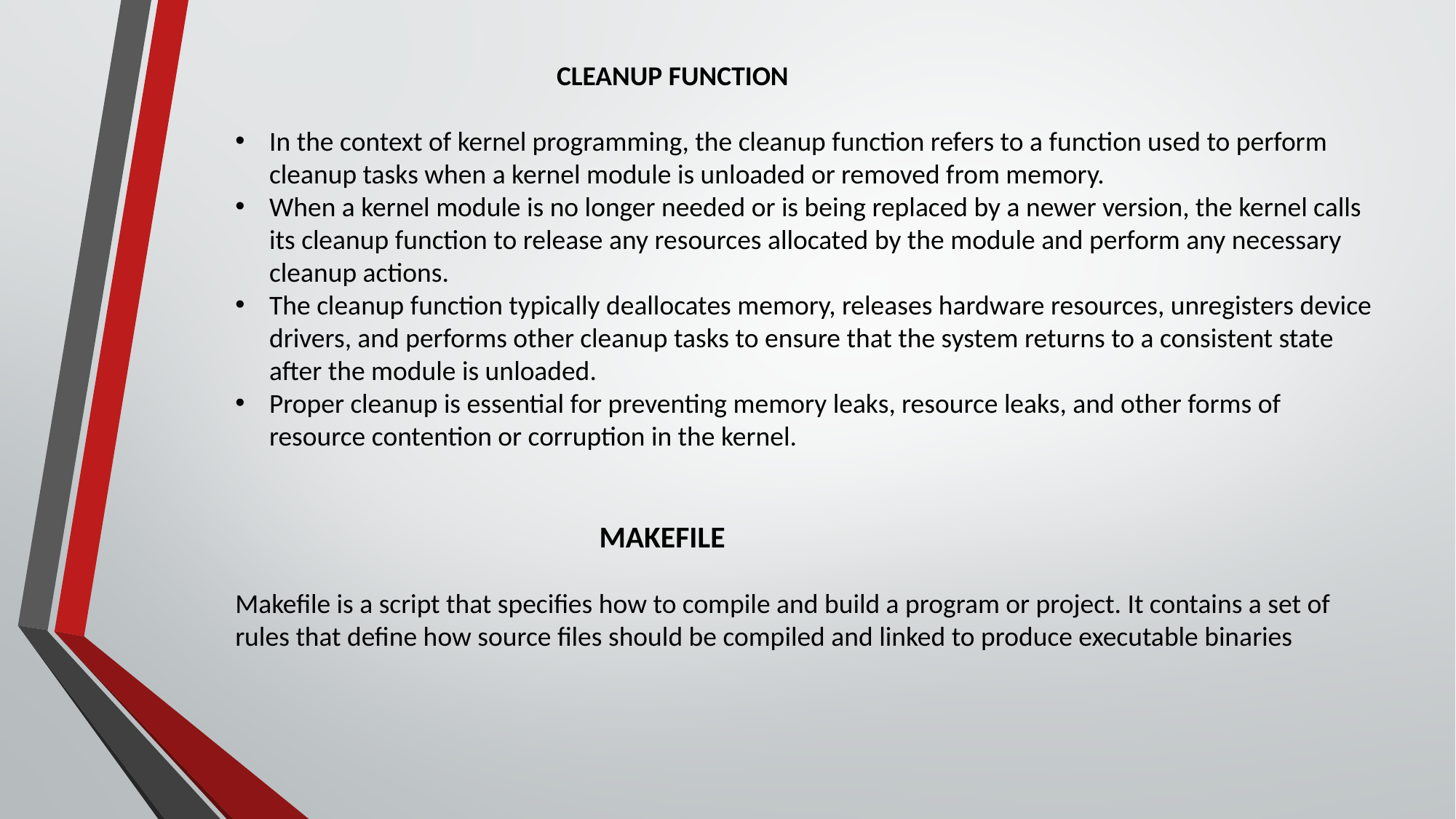

CLEANUP FUNCTION

In the context of kernel programming, the cleanup function refers to a function used to perform cleanup tasks when a kernel module is unloaded or removed from memory.
When a kernel module is no longer needed or is being replaced by a newer version, the kernel calls its cleanup function to release any resources allocated by the module and perform any necessary cleanup actions.
The cleanup function typically deallocates memory, releases hardware resources, unregisters device drivers, and performs other cleanup tasks to ensure that the system returns to a consistent state after the module is unloaded.
Proper cleanup is essential for preventing memory leaks, resource leaks, and other forms of resource contention or corruption in the kernel.

             MAKEFILE

Makefile is a script that specifies how to compile and build a program or project. It contains a set of rules that define how source files should be compiled and linked to produce executable binaries